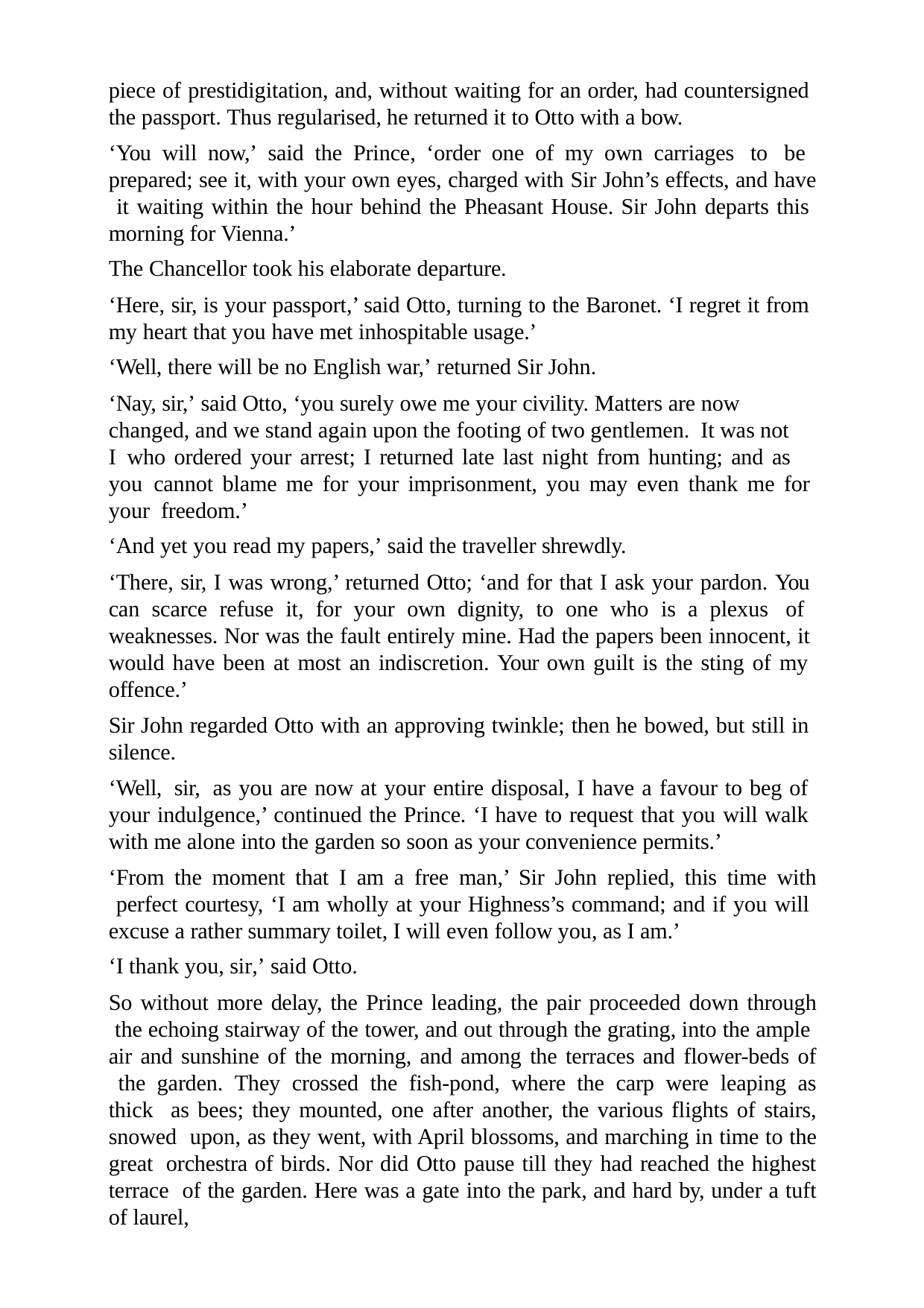

piece of prestidigitation, and, without waiting for an order, had countersigned  the passport. Thus regularised, he returned it to Otto with a bow.
‘You will now,’ said the Prince, ‘order one of my own carriages to be  prepared; see it, with your own eyes, charged with Sir John’s effects, and have  it waiting within the hour behind the Pheasant House. Sir John departs this  morning for Vienna.’
The Chancellor took his elaborate departure.
‘Here, sir, is your passport,’ said Otto, turning to the Baronet. ‘I regret it from  my heart that you have met inhospitable usage.’
‘Well, there will be no English war,’ returned Sir John.
‘Nay, sir,’ said Otto, ‘you surely owe me your civility. Matters are now  changed, and we stand again upon the footing of two gentlemen.  It was not	I  who ordered your arrest; I returned late last night from hunting; and as you  cannot blame me for your imprisonment, you may even thank me for your  freedom.’
‘And yet you read my papers,’ said the traveller shrewdly.
‘There, sir, I was wrong,’ returned Otto; ‘and for that I ask your pardon. You  can scarce refuse it, for your own dignity, to one who is a plexus of  weaknesses. Nor was the fault entirely mine. Had the papers been innocent, it  would have been at most an indiscretion. Your own guilt is the sting of my  offence.’
Sir John regarded Otto with an approving twinkle; then he bowed, but still in  silence.
‘Well, sir, as you are now at your entire disposal, I have a favour to beg of  your indulgence,’ continued the Prince. ‘I have to request that you will walk  with me alone into the garden so soon as your convenience permits.’
‘From the moment that I am a free man,’ Sir John replied, this time with  perfect courtesy, ‘I am wholly at your Highness’s command; and if you will  excuse a rather summary toilet, I will even follow you, as I am.’
‘I thank you, sir,’ said Otto.
So without more delay, the Prince leading, the pair proceeded down through  the echoing stairway of the tower, and out through the grating, into the ample  air and sunshine of the morning, and among the terraces and flower-beds of  the garden. They crossed the fish-pond, where the carp were leaping as thick  as bees; they mounted, one after another, the various flights of stairs, snowed  upon, as they went, with April blossoms, and marching in time to the great  orchestra of birds. Nor did Otto pause till they had reached the highest terrace  of the garden. Here was a gate into the park, and hard by, under a tuft of laurel,